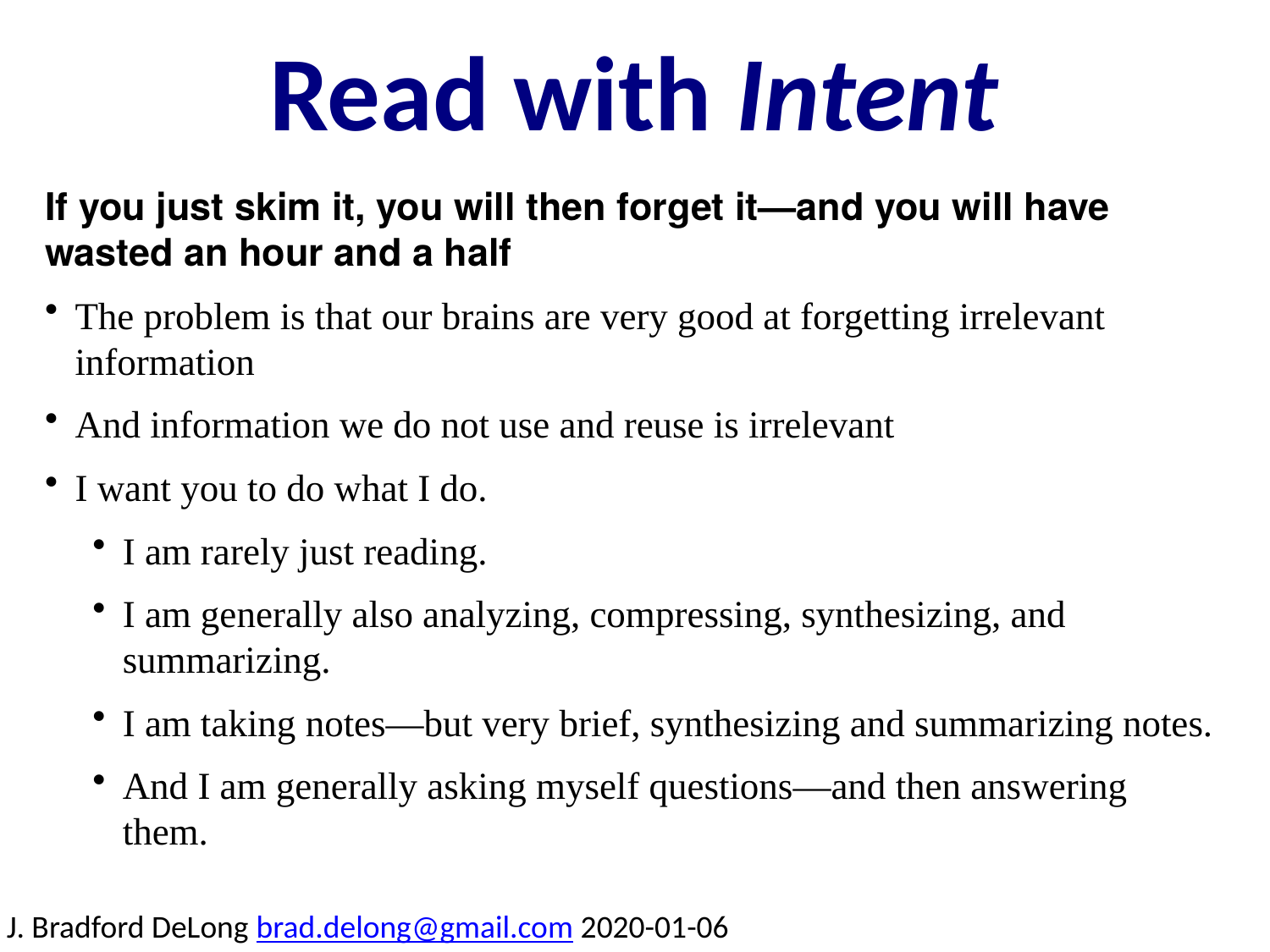

Read with Intent
If you just skim it, you will then forget it—and you will have wasted an hour and a half
The problem is that our brains are very good at forgetting irrelevant information
And information we do not use and reuse is irrelevant
I want you to do what I do.
I am rarely just reading.
I am generally also analyzing, compressing, synthesizing, and summarizing.
I am taking notes—but very brief, synthesizing and summarizing notes.
And I am generally asking myself questions—and then answering them.
J. Bradford DeLong brad.delong@gmail.com 2020-01-06